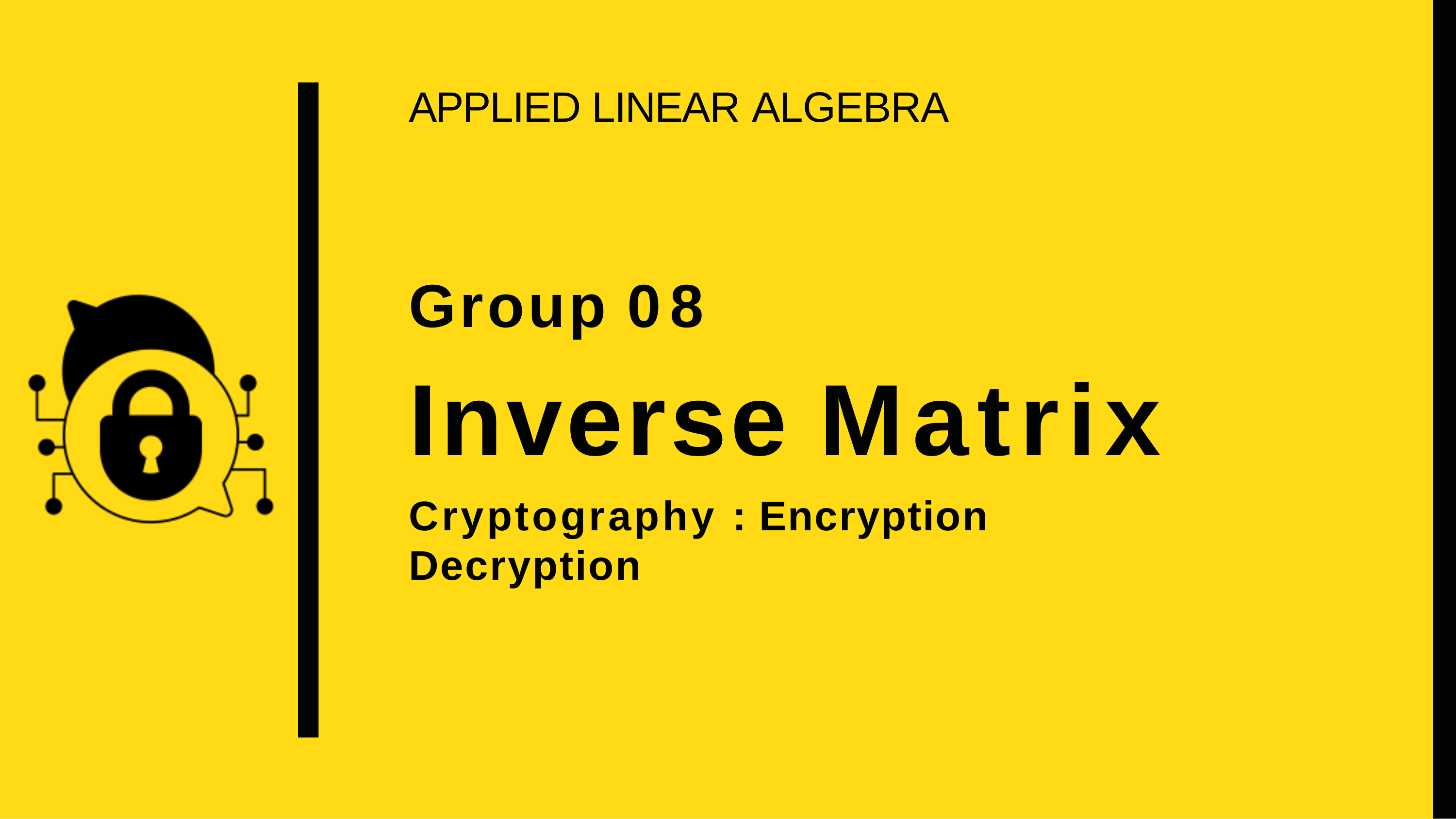

APPLIED LINEAR ALGEBRA

Group 08
Inverse Matrix

Cryptography : Encryption Decryption